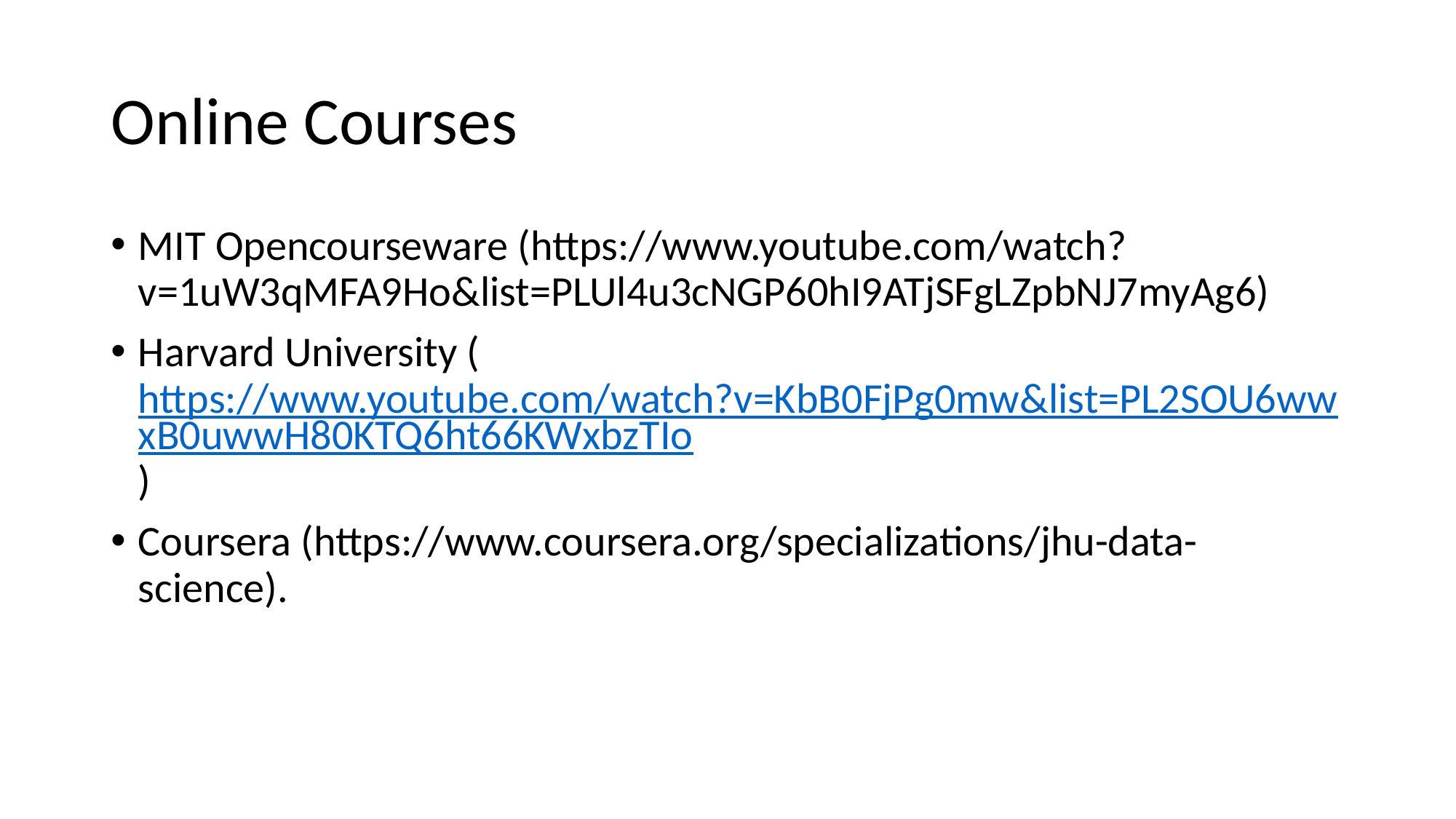

# Online Courses
MIT Opencourseware (https://www.youtube.com/watch?v=1uW3qMFA9Ho&list=PLUl4u3cNGP60hI9ATjSFgLZpbNJ7myAg6)
Harvard University (https://www.youtube.com/watch?v=KbB0FjPg0mw&list=PL2SOU6wwxB0uwwH80KTQ6ht66KWxbzTIo)
Coursera (https://www.coursera.org/specializations/jhu-data-science).